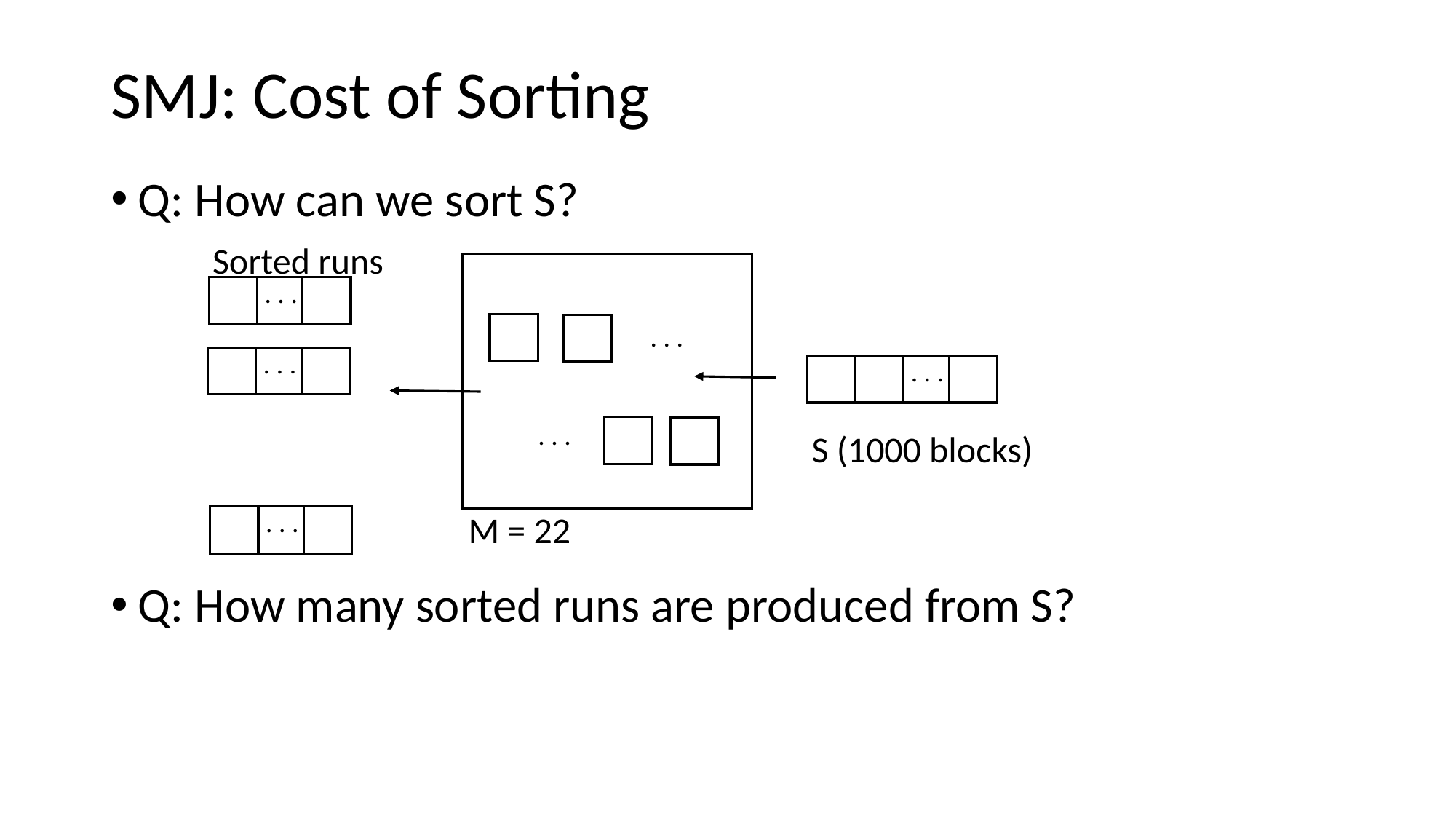

# SMJ: Cost of Sorting
Q: How can we sort S?

Q: How many sorted runs are produced from S?

Sorted runs

. . .

. . .

. . .

. . .

. . .

S (1000 blocks)
. . .

M = 22